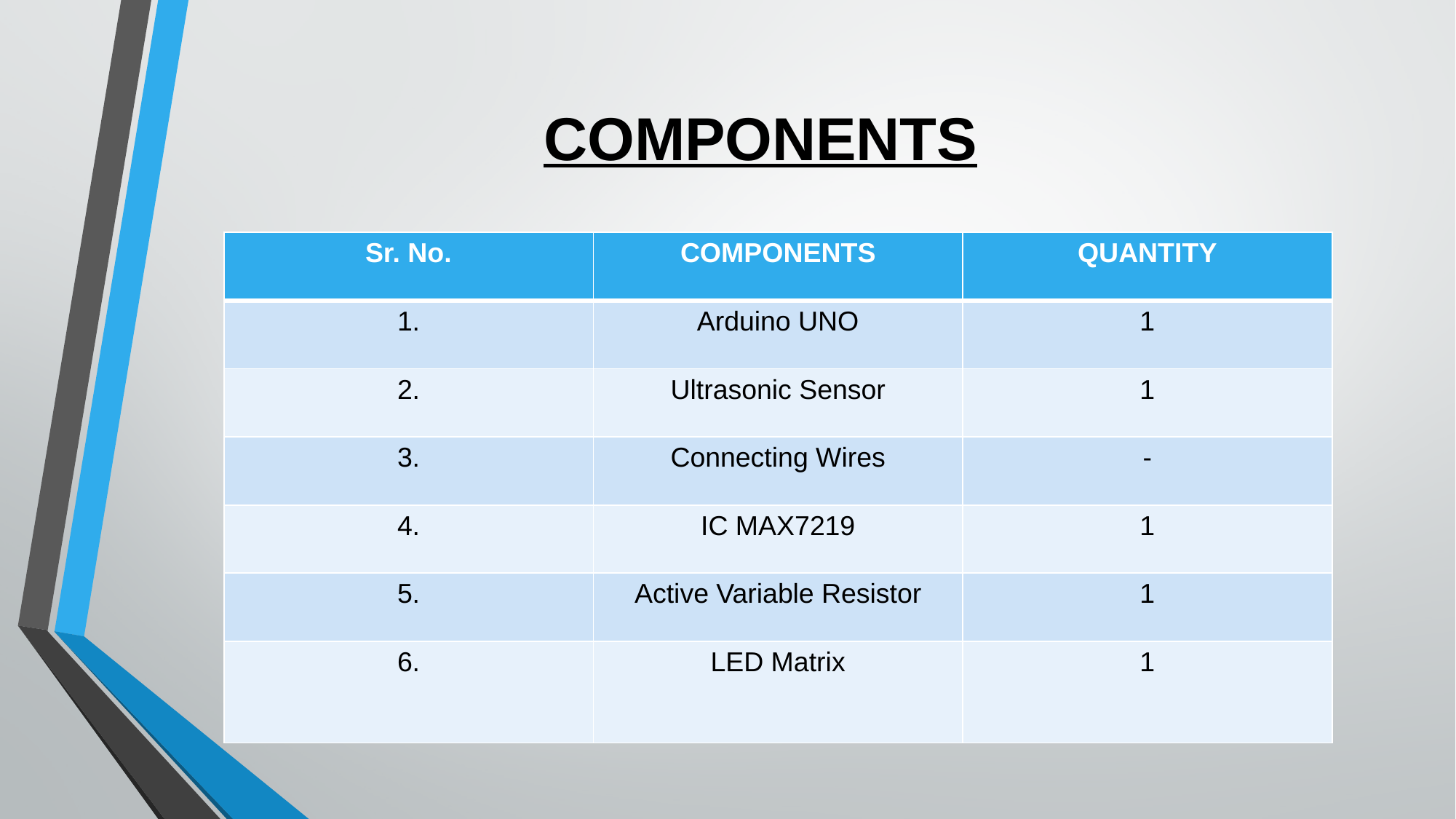

# COMPONENTS
| Sr. No. | COMPONENTS | QUANTITY |
| --- | --- | --- |
| 1. | Arduino UNO | 1 |
| 2. | Ultrasonic Sensor | 1 |
| 3. | Connecting Wires | - |
| 4. | IC MAX7219 | 1 |
| 5. | Active Variable Resistor | 1 |
| 6. | LED Matrix | 1 |